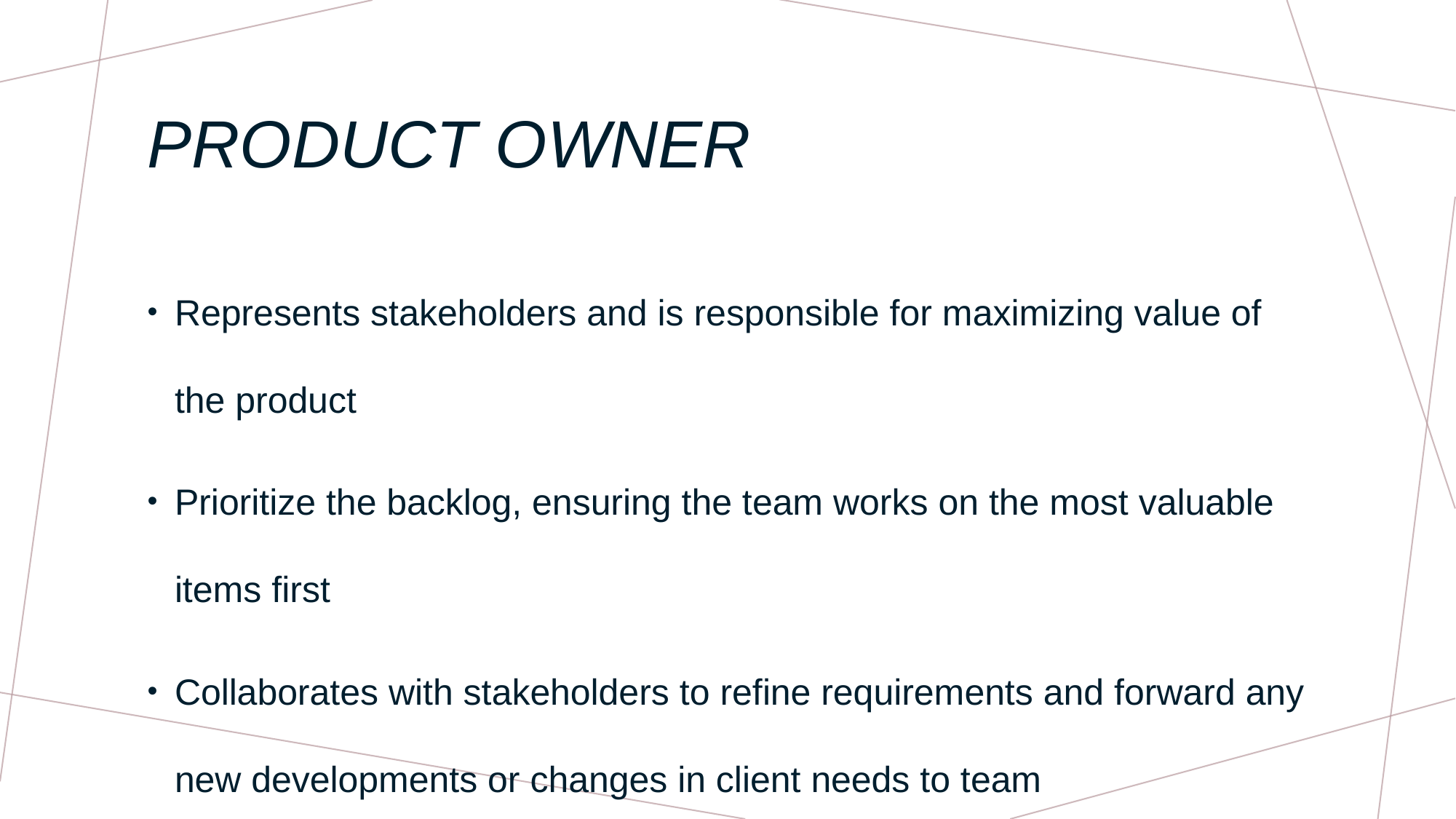

# Product owner
Represents stakeholders and is responsible for maximizing value of the product
Prioritize the backlog, ensuring the team works on the most valuable items first
Collaborates with stakeholders to refine requirements and forward any new developments or changes in client needs to team